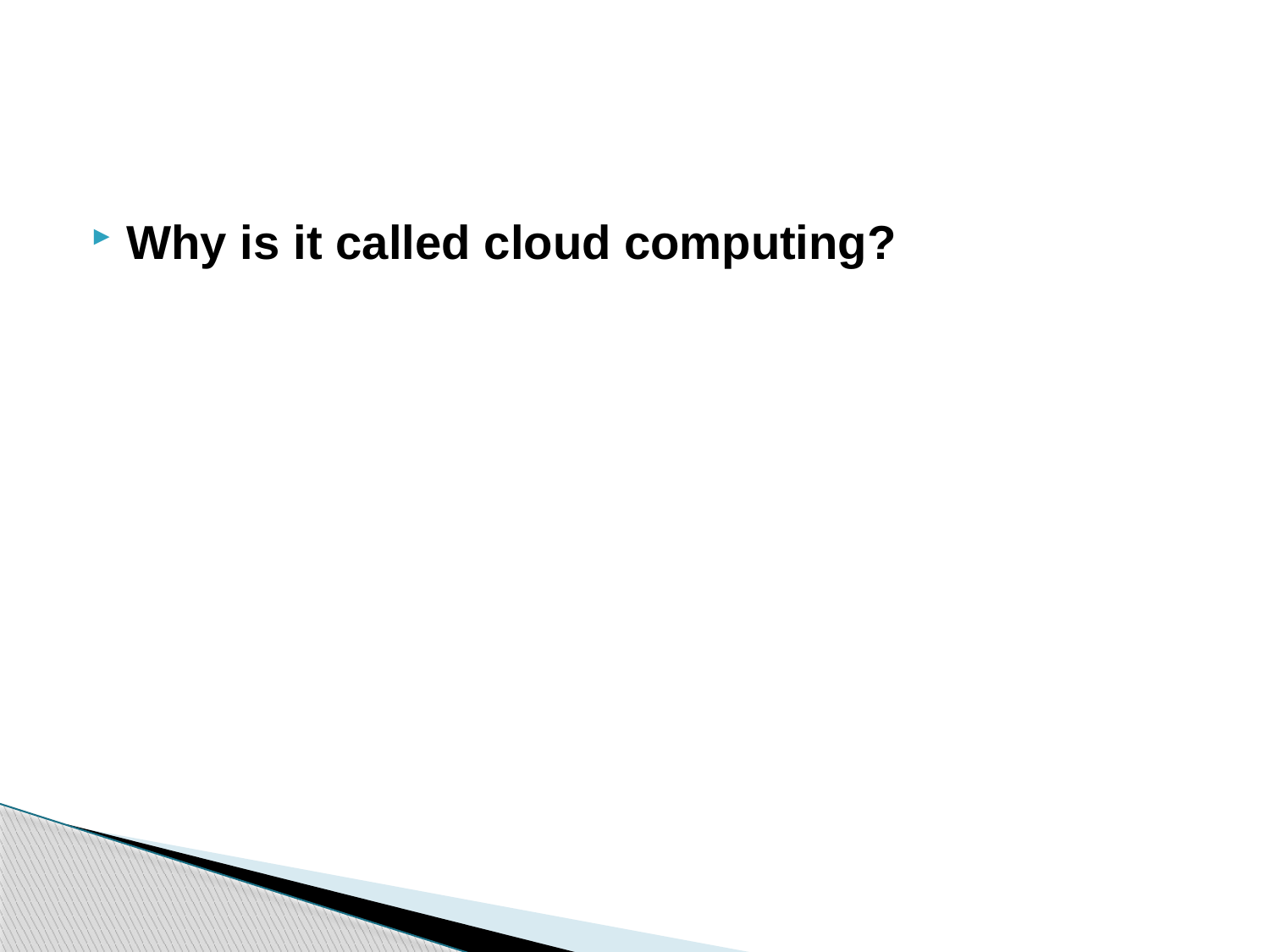

#
Why is it called cloud computing?